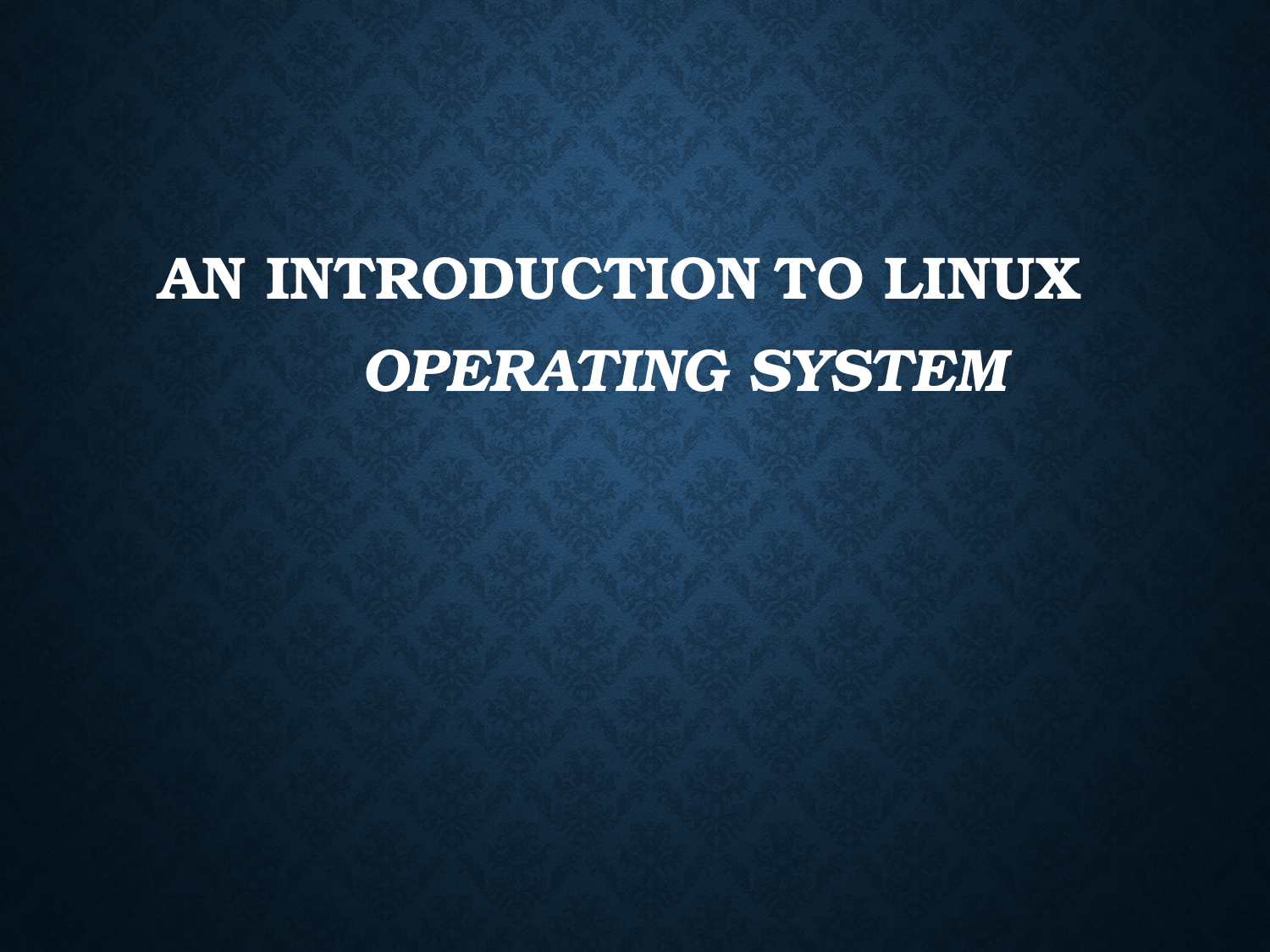

# An Introduction	to Linux  Operating System